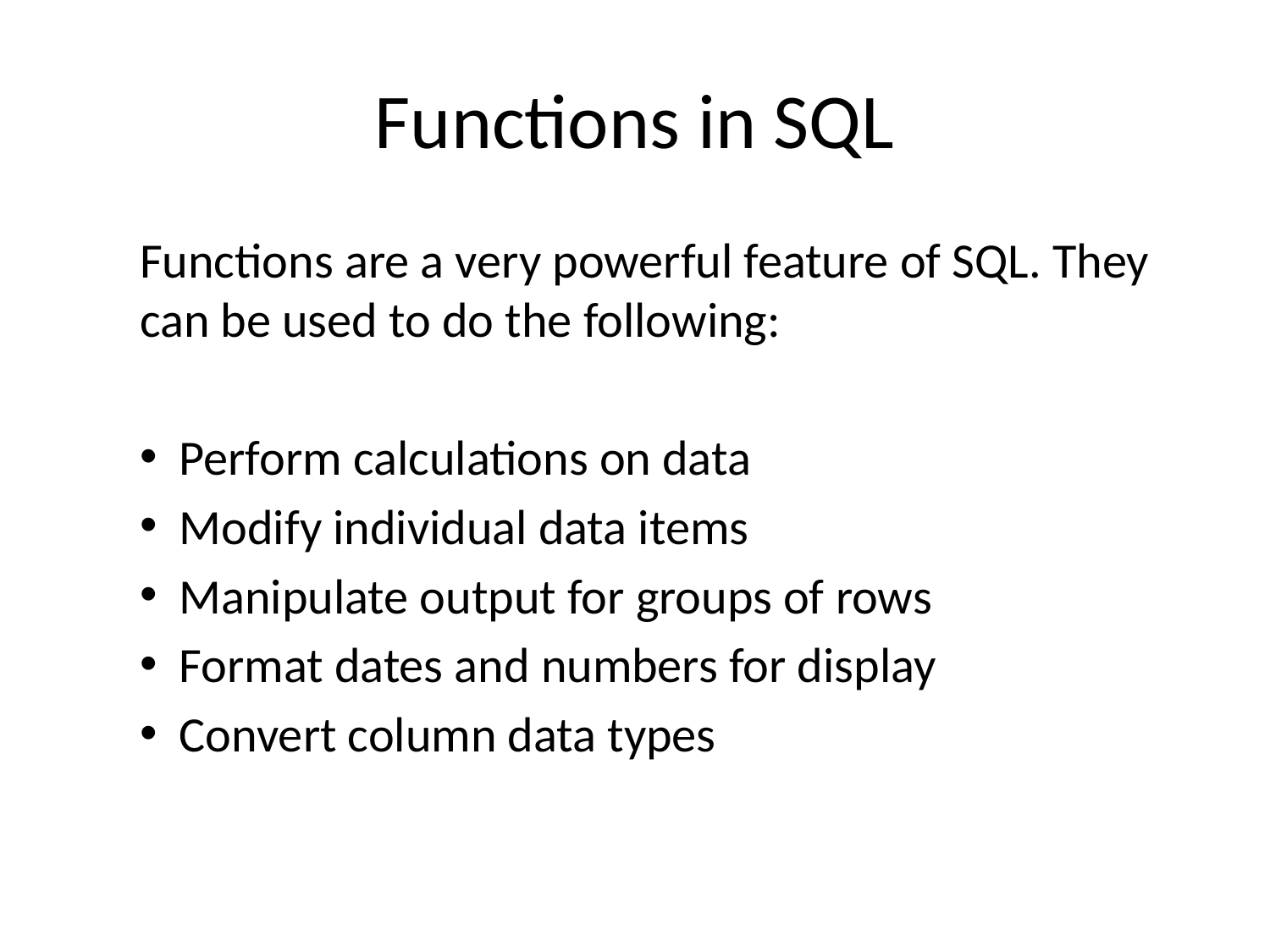

# Functions in SQL
Functions are a very powerful feature of SQL. They can be used to do the following:

Perform calculations on data
Modify individual data items
Manipulate output for groups of rows
Format dates and numbers for display
Convert column data types